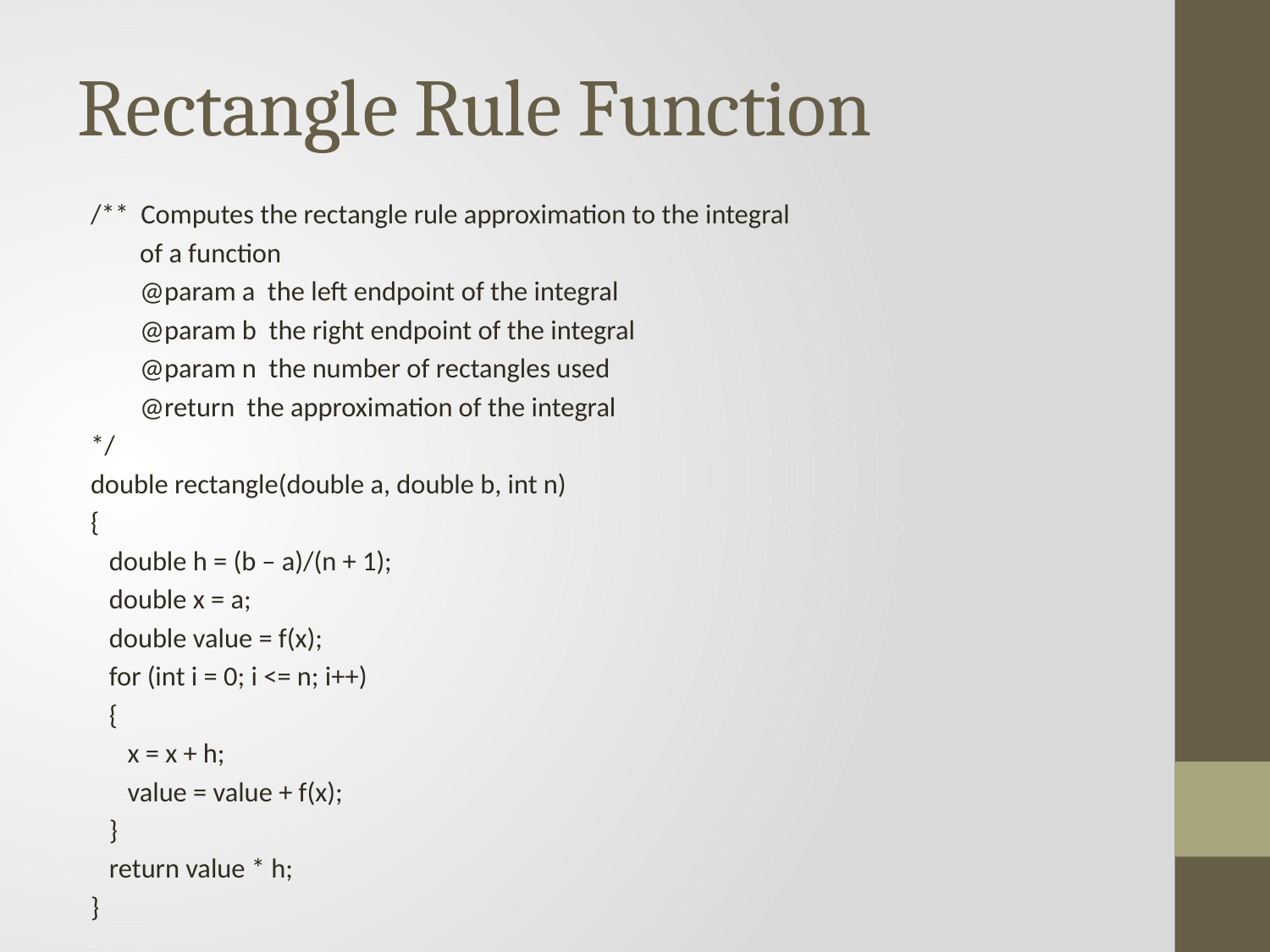

# Rectangle Rule Function
/**  Computes the rectangle rule approximation to the integral
        of a function
        @param a  the left endpoint of the integral
        @param b  the right endpoint of the integral
        @param n  the number of rectangles used
        @return  the approximation of the integral
*/
double rectangle(double a, double b, int n)
{
   double h = (b – a)/(n + 1);
   double x = a;
   double value = f(x);
   for (int i = 0; i <= n; i++)
   {
      x = x + h;
      value = value + f(x);
   }
   return value * h;
}